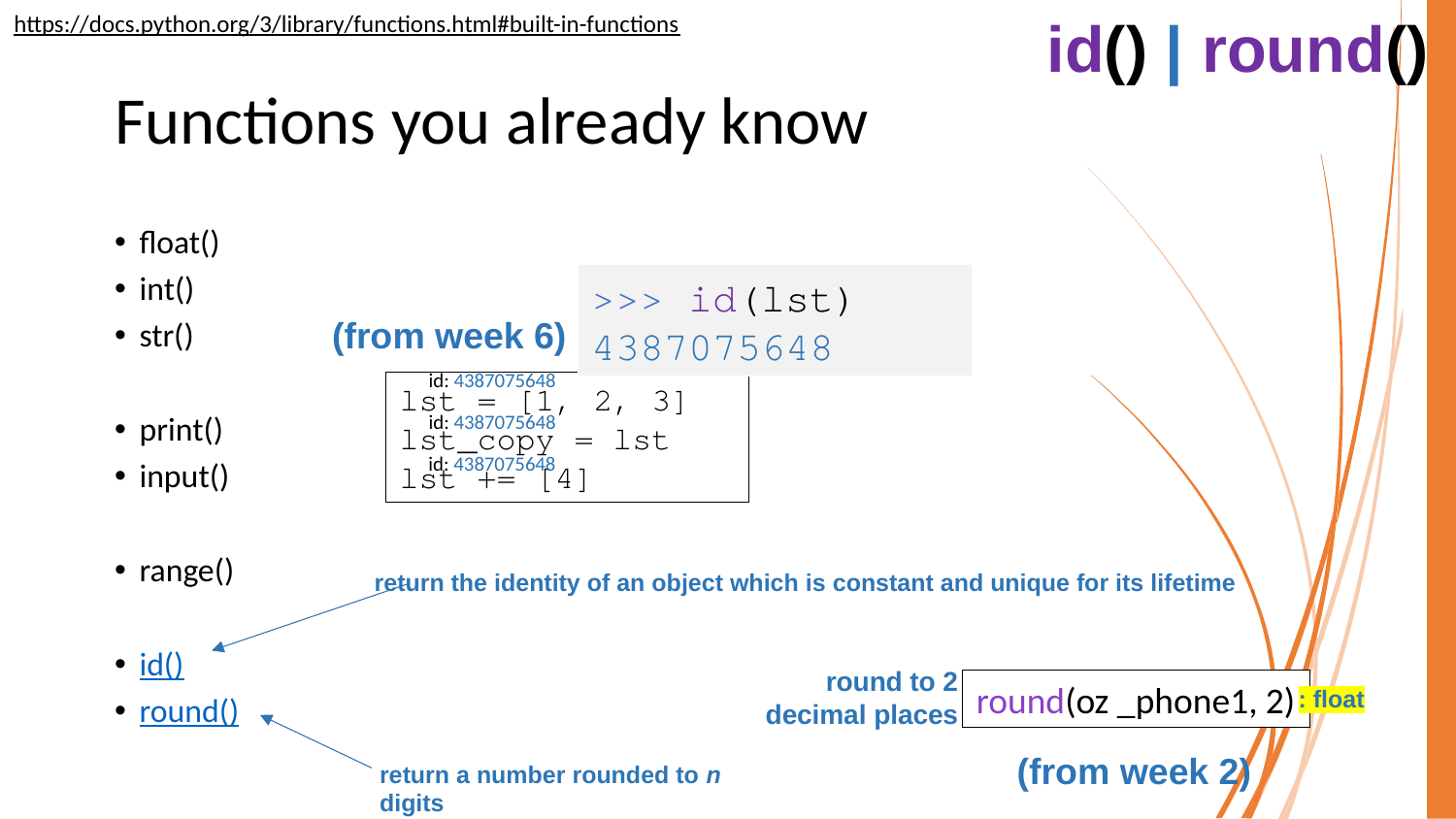

id() | round()
https://docs.python.org/3/library/functions.html#built-in-functions
# Functions you already know
float()
int()
str()

print()
input()

range()

id()
round()
>>> id(lst)
4387075648
(from week 6)
id: 4387075648
lst = [1, 2, 3]
lst_copy = lst
lst += [4]
id: 4387075648
id: 4387075648
return the identity of an object which is constant and unique for its lifetime
round to 2 decimal places
round(oz _phone1, 2)

: float
(from week 2)
return a number rounded to n digits